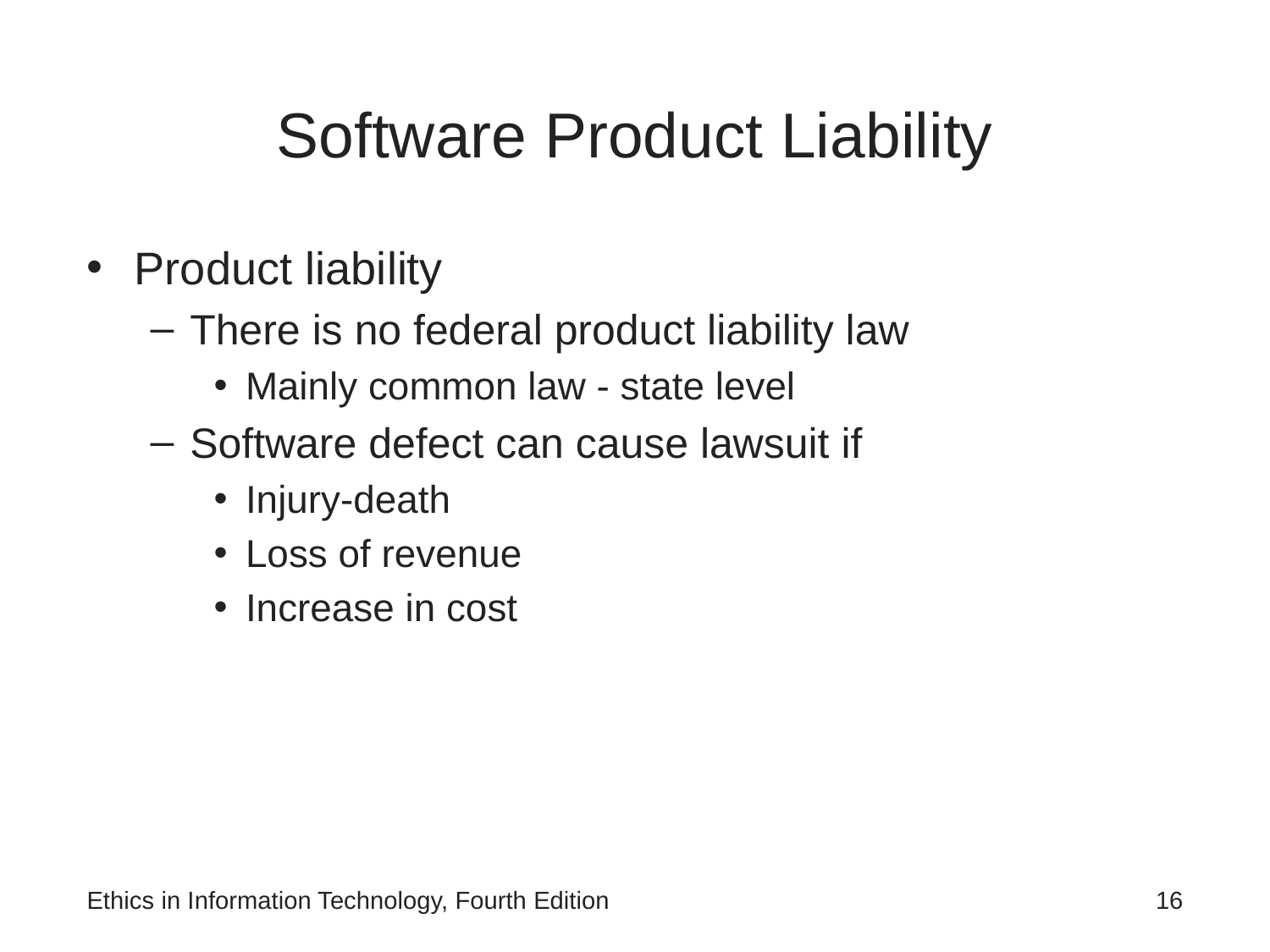

# Software Product Liability
Product liability
There is no federal product liability law
Mainly common law - state level
Software defect can cause lawsuit if
Injury-death
Loss of revenue
Increase in cost
Ethics in Information Technology, Fourth Edition
16